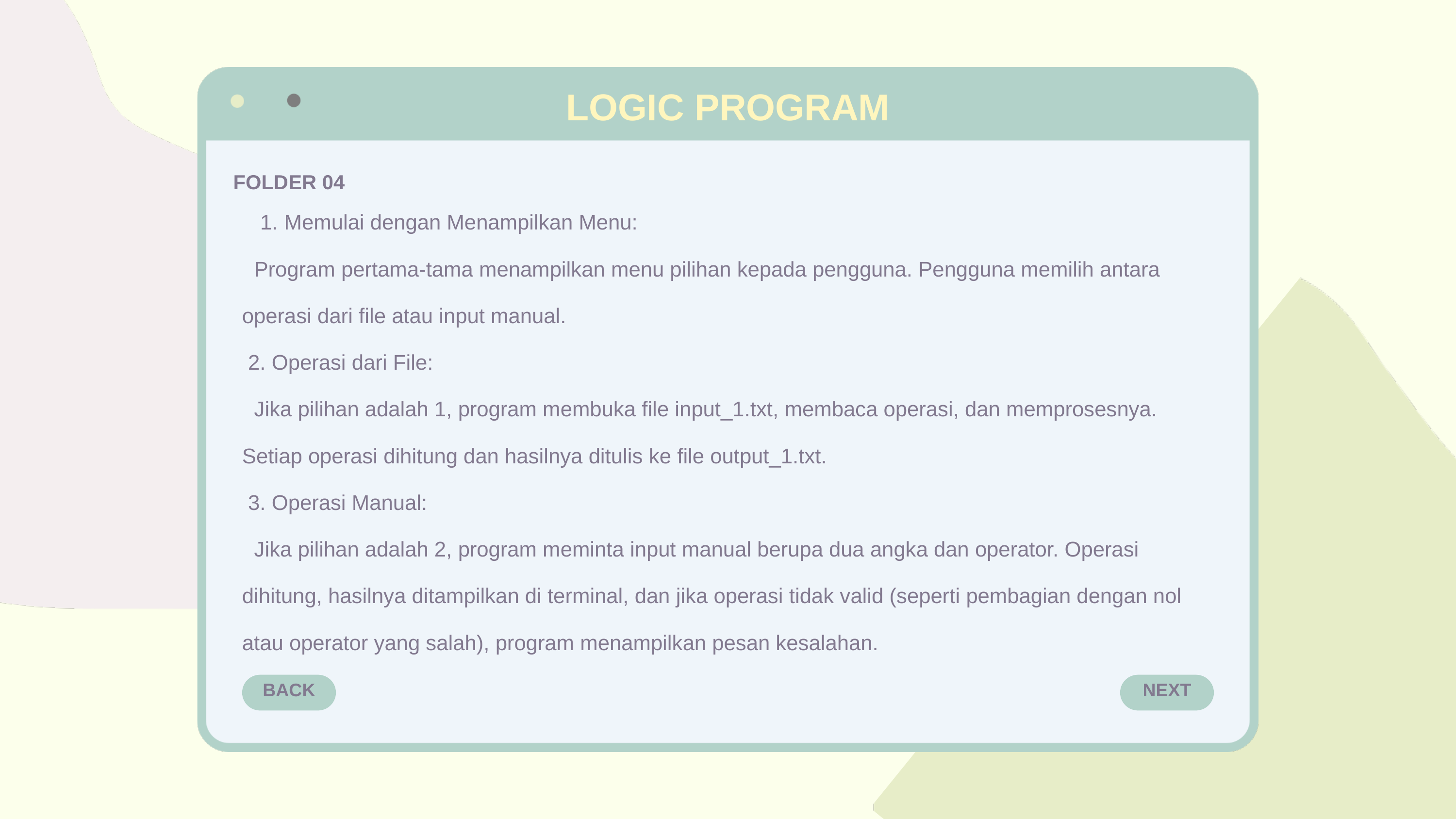

LOGIC PROGRAM
FOLDER 04
 Memulai dengan Menampilkan Menu:
  Program pertama-tama menampilkan menu pilihan kepada pengguna. Pengguna memilih antara operasi dari file atau input manual.
 2. Operasi dari File:
  Jika pilihan adalah 1, program membuka file input_1.txt, membaca operasi, dan memprosesnya. Setiap operasi dihitung dan hasilnya ditulis ke file output_1.txt.
 3. Operasi Manual:
  Jika pilihan adalah 2, program meminta input manual berupa dua angka dan operator. Operasi dihitung, hasilnya ditampilkan di terminal, dan jika operasi tidak valid (seperti pembagian dengan nol atau operator yang salah), program menampilkan pesan kesalahan.

BACK

NEXT